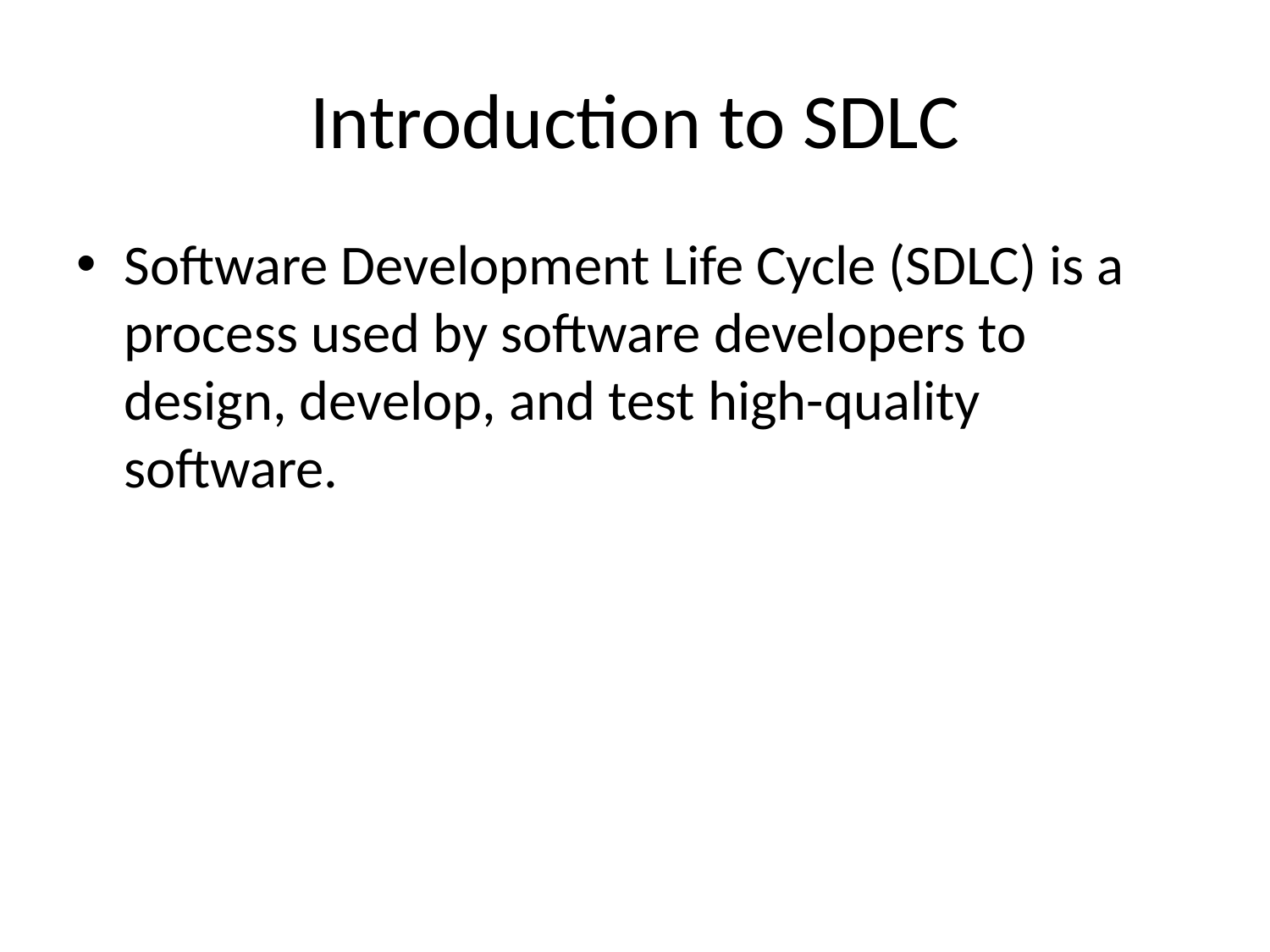

# Introduction to SDLC
Software Development Life Cycle (SDLC) is a process used by software developers to design, develop, and test high-quality software.